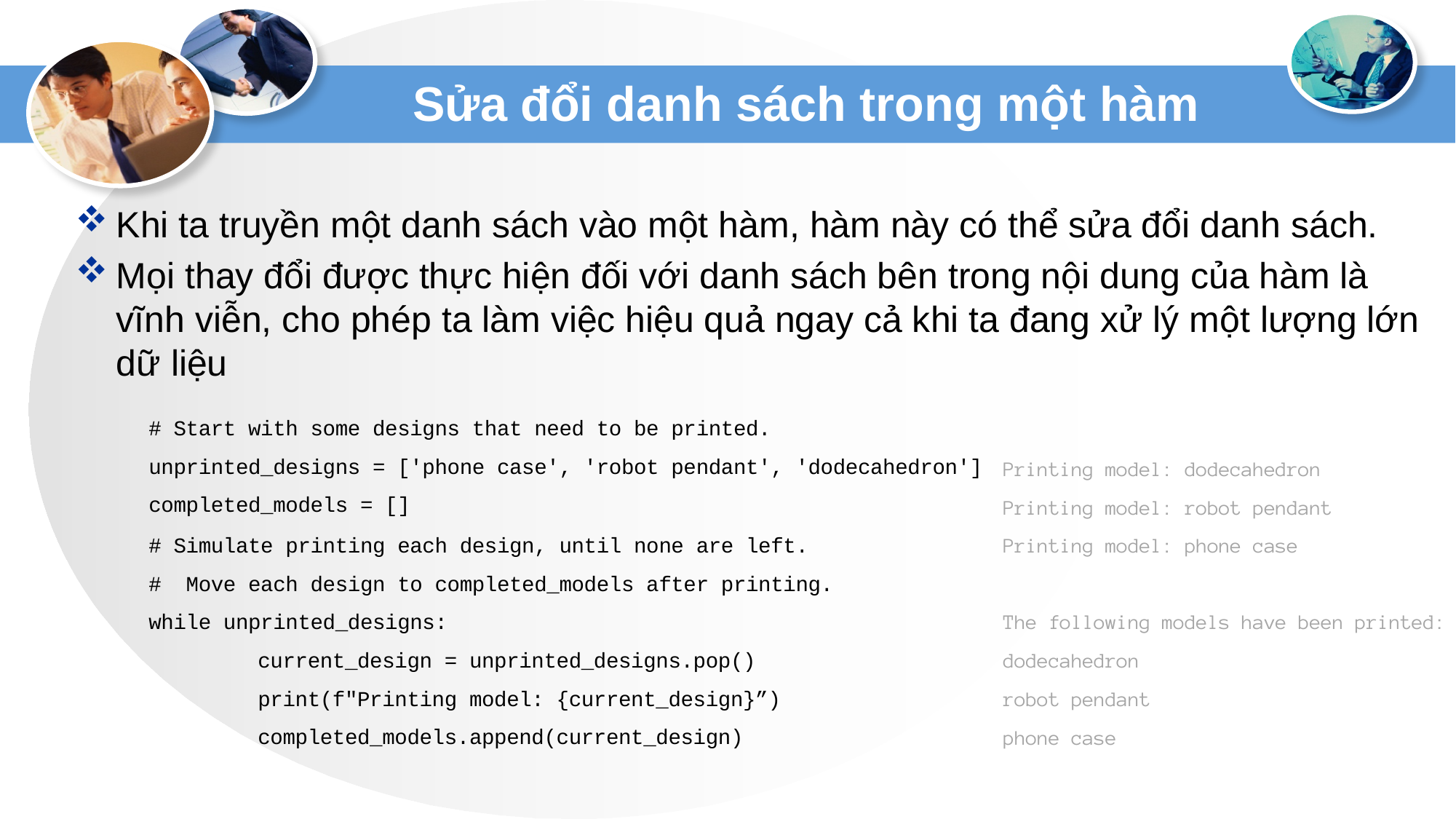

# Sửa đổi danh sách trong một hàm
Khi ta truyền một danh sách vào một hàm, hàm này có thể sửa đổi danh sách.
Mọi thay đổi được thực hiện đối với danh sách bên trong nội dung của hàm là vĩnh viễn, cho phép ta làm việc hiệu quả ngay cả khi ta đang xử lý một lượng lớn dữ liệu
# Start with some designs that need to be printed.
unprinted_designs = ['phone case', 'robot pendant', 'dodecahedron']
completed_models = []
Printing model: dodecahedron
Printing model: robot pendant
Printing model: phone case

The following models have been printed:
dodecahedron
robot pendant
phone case
# Simulate printing each design, until none are left.
#  Move each design to completed_models after printing.
while unprinted_designs:
	current_design = unprinted_designs.pop()
	print(f"Printing model: {current_design}”)
	completed_models.append(current_design)